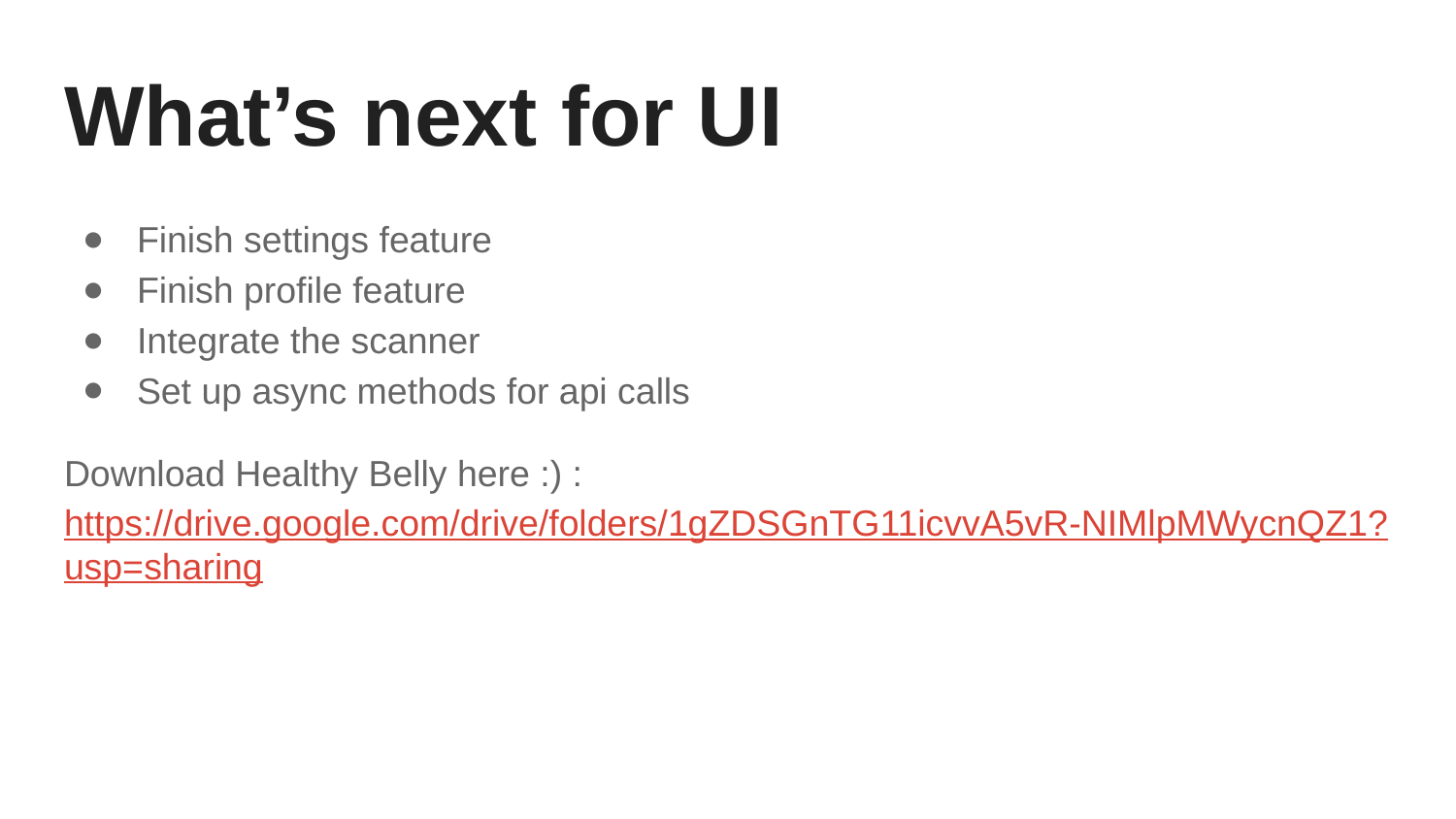

# What’s next for UI

Finish settings feature
Finish profile feature
Integrate the scanner
Set up async methods for api calls
Download Healthy Belly here :) :https://drive.google.com/drive/folders/1gZDSGnTG11icvvA5vR-NIMlpMWycnQZ1?usp=sharing